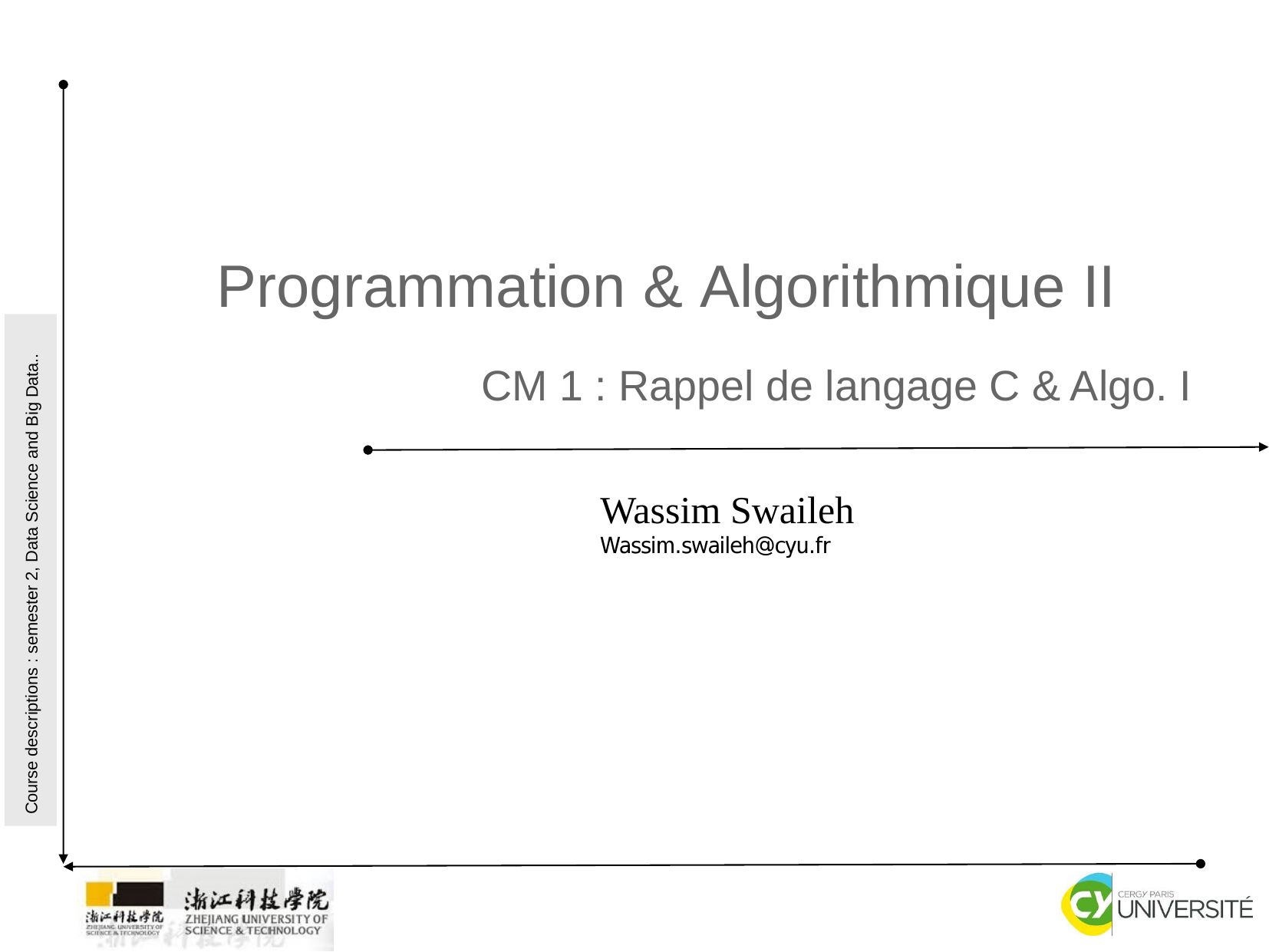

CM 1 : Rappel de langage C & Algo. I
Wassim Swaileh
Wassim.swaileh@cyu.fr